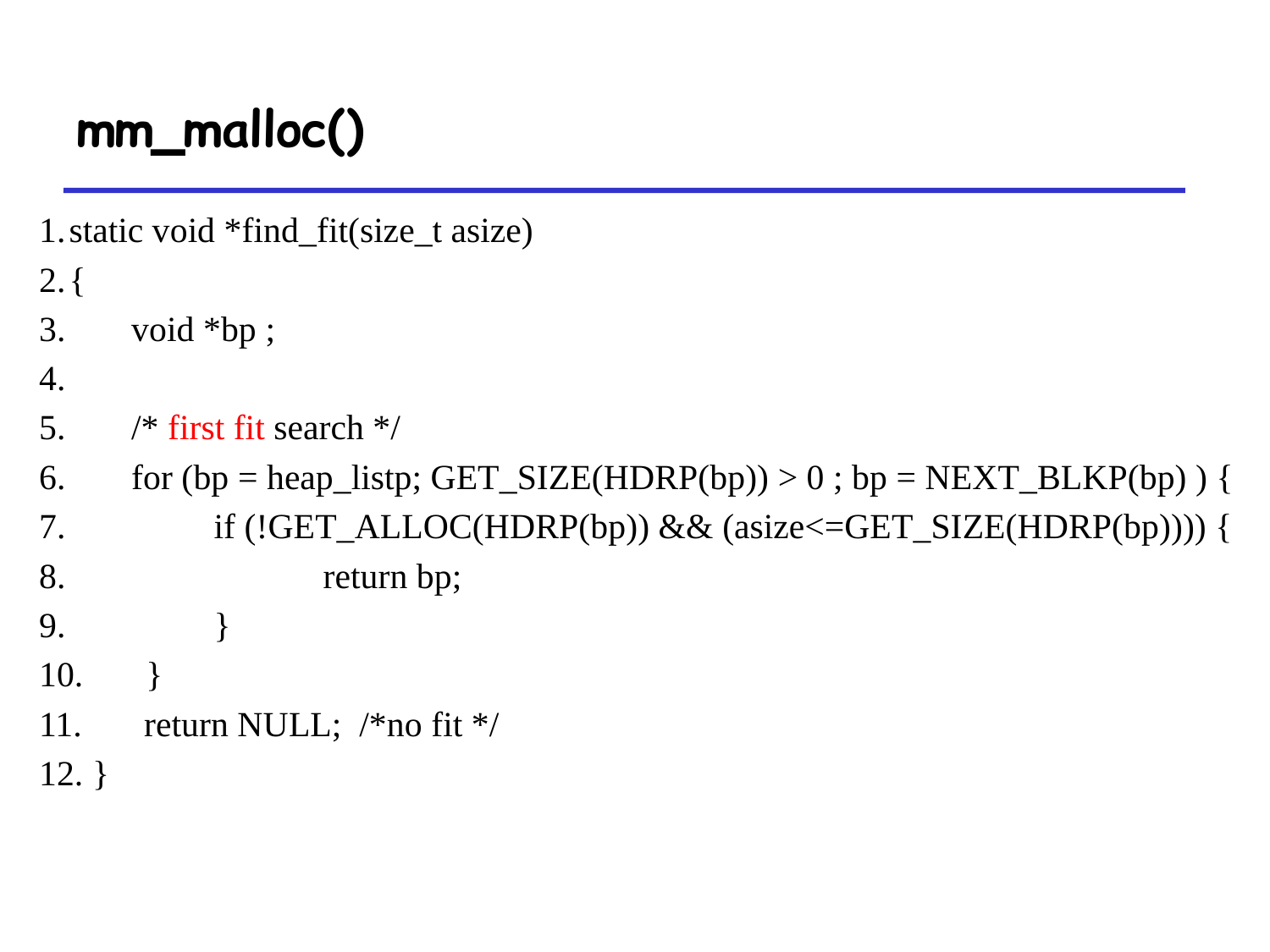

# mm_malloc()
static void *find_fit(size_t asize)
{
       void *bp ;

       /* first fit search */
       for (bp = heap_listp; GET_SIZE(HDRP(bp)) > 0 ; bp = NEXT_BLKP(bp) ) {
 	  if (!GET_ALLOC(HDRP(bp)) && (asize<=GET_SIZE(HDRP(bp)))) {
 		return bp;
 	  }
       }
       return NULL;  /*no fit */
 }
18